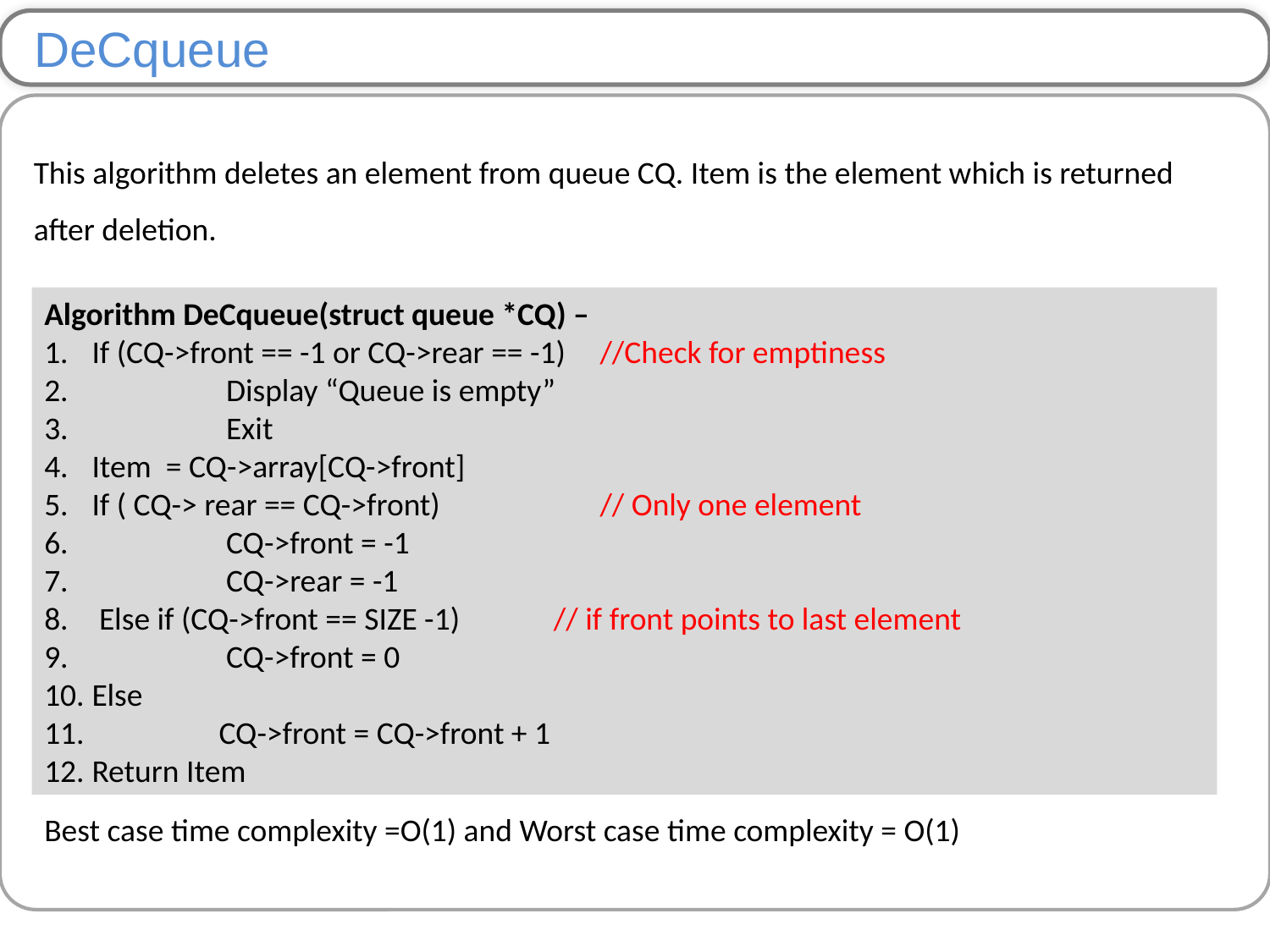

DeCqueue

This algorithm deletes an element from queue CQ. Item is the element which is returned after deletion.

Algorithm DeCqueue(struct queue *CQ) –
If (CQ->front == -1 or CQ->rear == -1)	//Check for emptiness
 	 Display “Queue is empty”
 	 Exit
Item  = CQ->array[CQ->front]
If ( CQ-> rear == CQ->front)		// Only one element
 	 CQ->front = -1
 	 CQ->rear = -1
 Else if (CQ->front == SIZE -1)             // if front points to last element
 	 CQ->front = 0
Else
 	CQ->front = CQ->front + 1
Return Item
Best case time complexity =O(1) and Worst case time complexity = O(1)